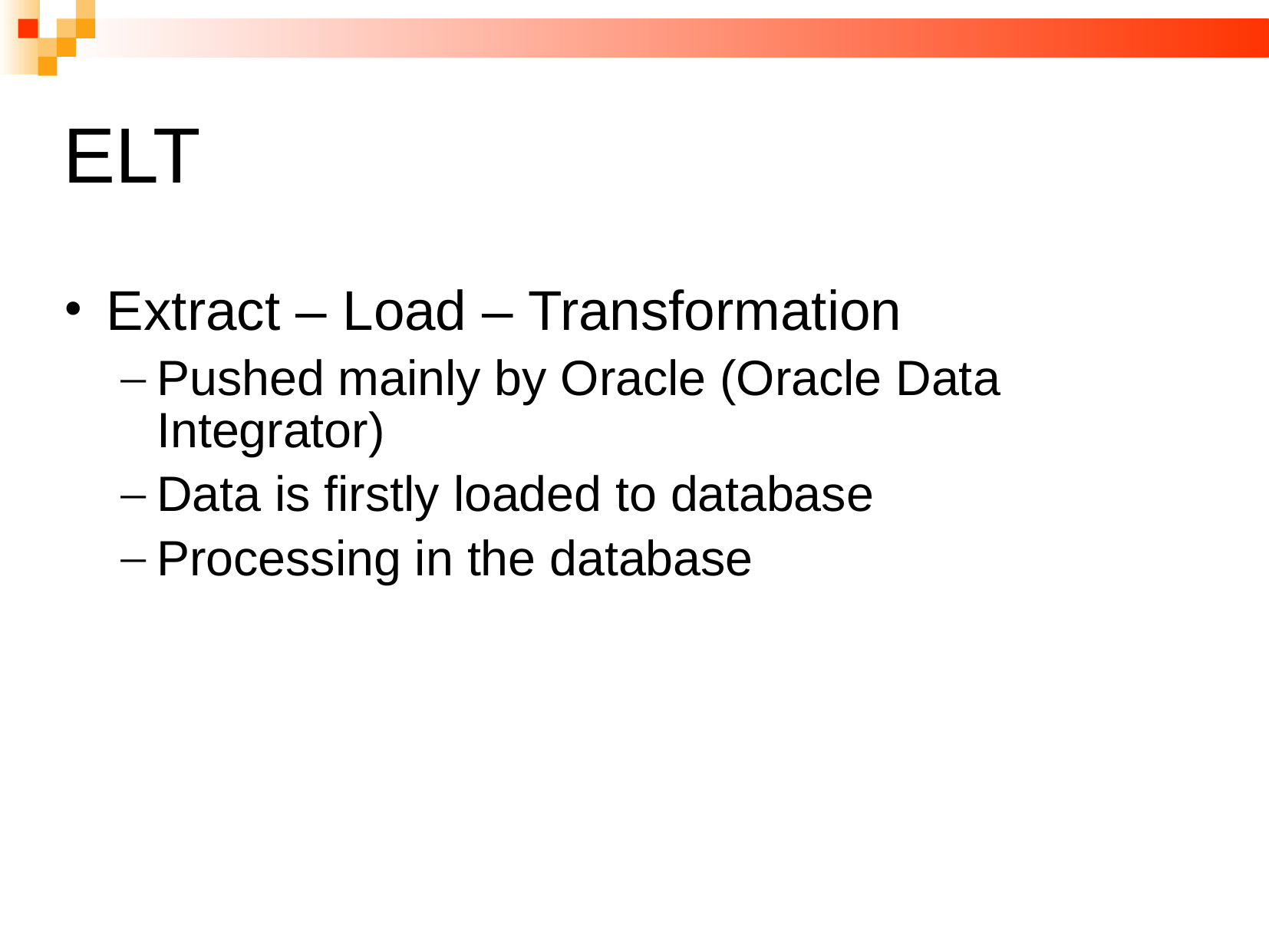

# ELT
Extract – Load – Transformation
Pushed mainly by Oracle (Oracle Data Integrator)
Data is firstly loaded to database
Processing in the database